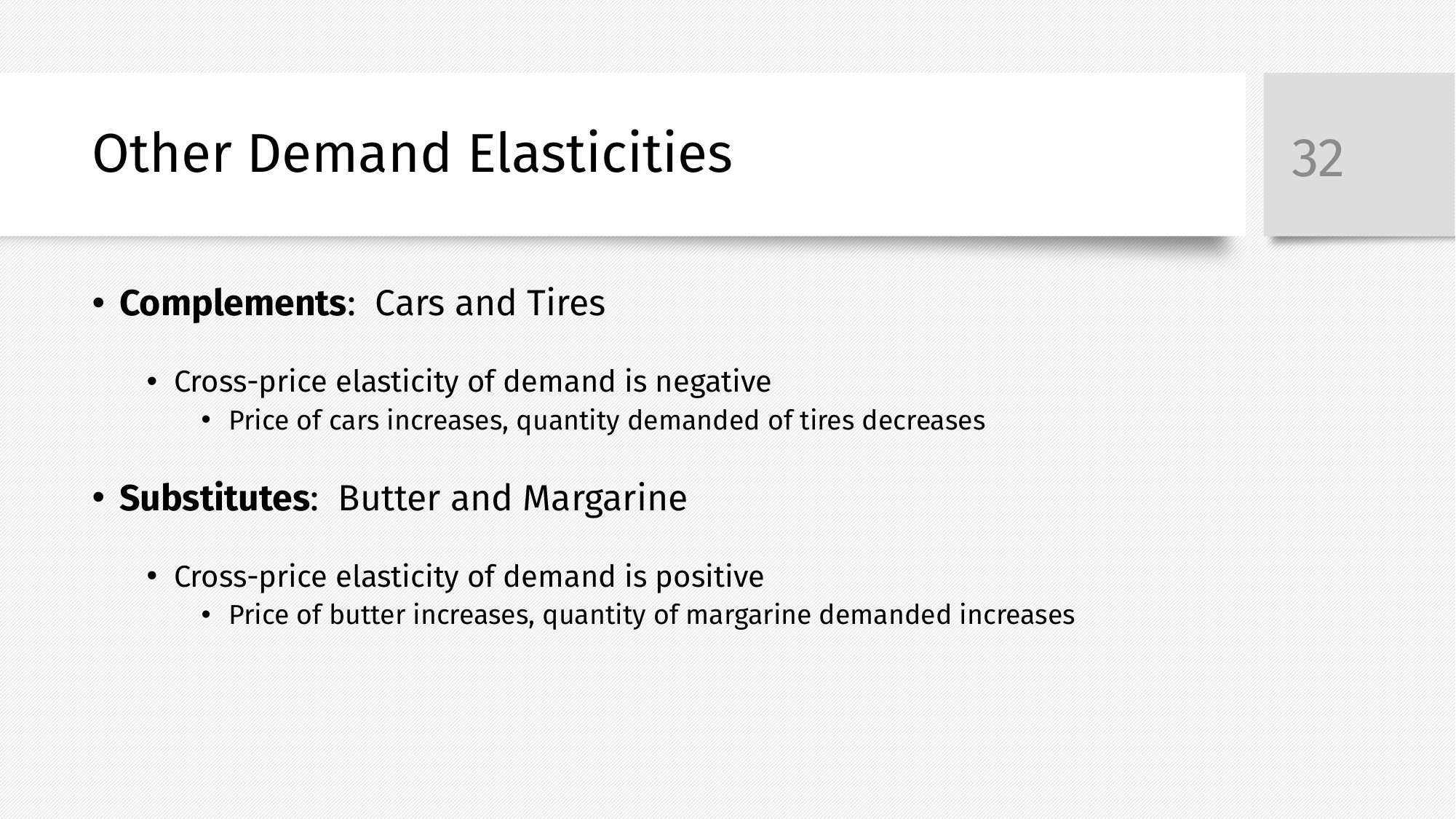

32
# Other Demand Elasticities
Complements:  Cars and Tires

Cross-price elasticity of demand is negative
Price of cars increases, quantity demanded of tires decreases

Substitutes:  Butter and Margarine

Cross-price elasticity of demand is positive
Price of butter increases, quantity of margarine demanded increases